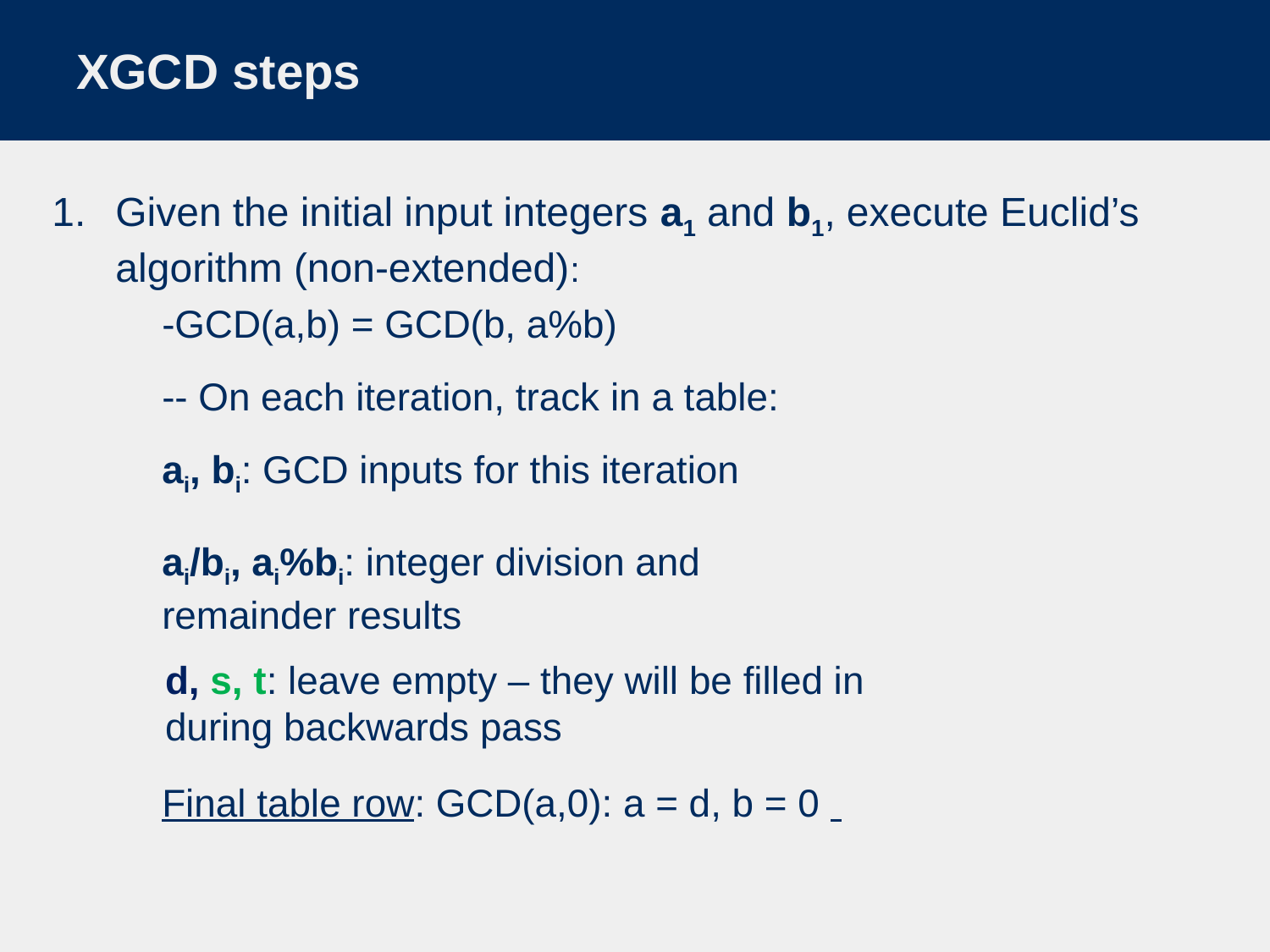

# XGCD steps
Given the initial input integers a1 and b1, execute Euclid’s algorithm (non-extended):
-GCD(a,b) = GCD(b, a%b)
-- On each iteration, track in a table:
ai, bi: GCD inputs for this iteration
ai/bi, ai%bi: integer division and remainder results
d, s, t: leave empty – they will be filled in during backwards pass
Final table row: GCD(a,0): a = d, b = 0